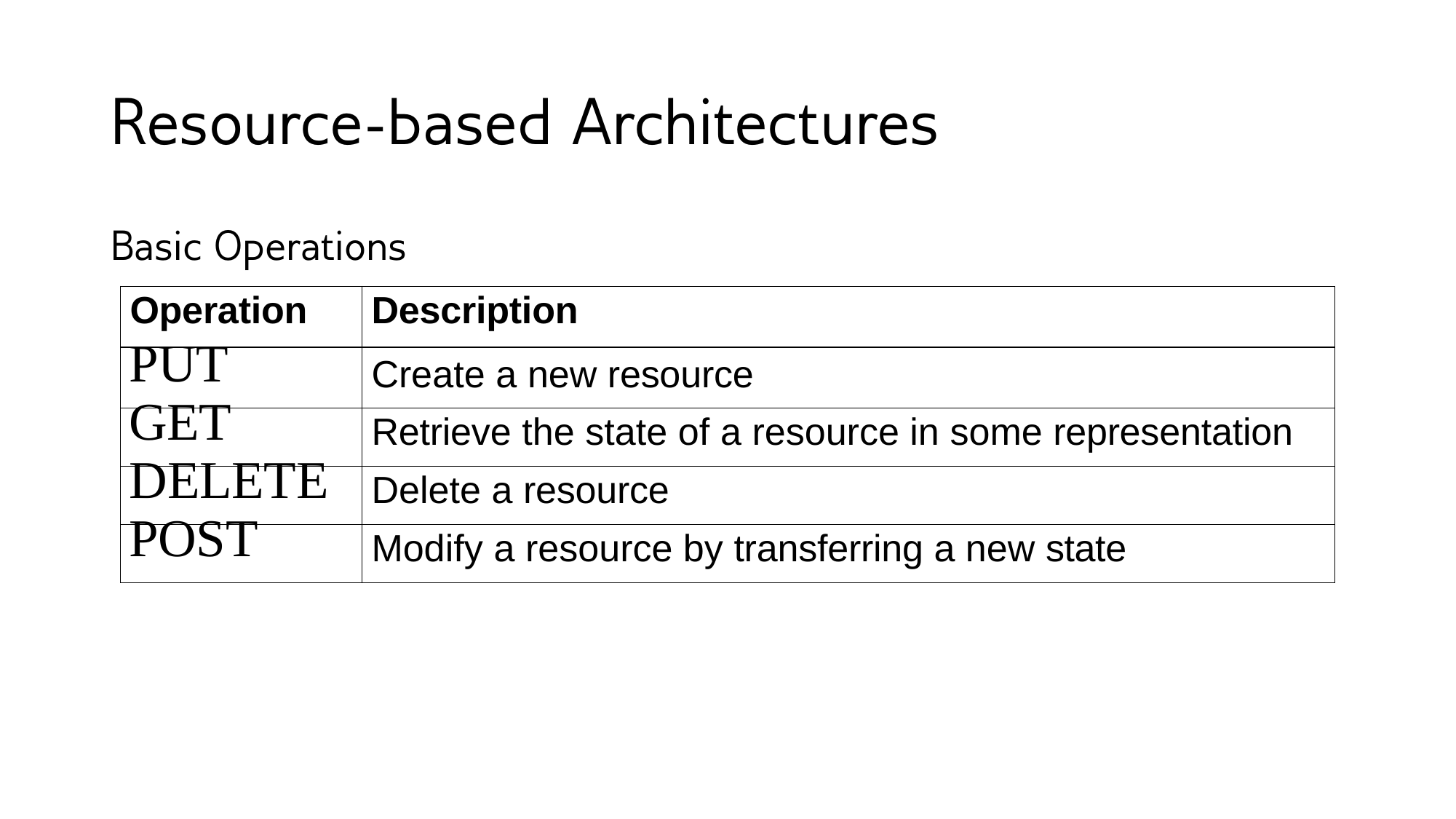

# Resource-based Architectures
Basic Operations

| Operation | Description |
| --- | --- |
| PUT | Create a new resource |
| GET | Retrieve the state of a resource in some representation |
| DELETE | Delete a resource |
| POST | Modify a resource by transferring a new state |